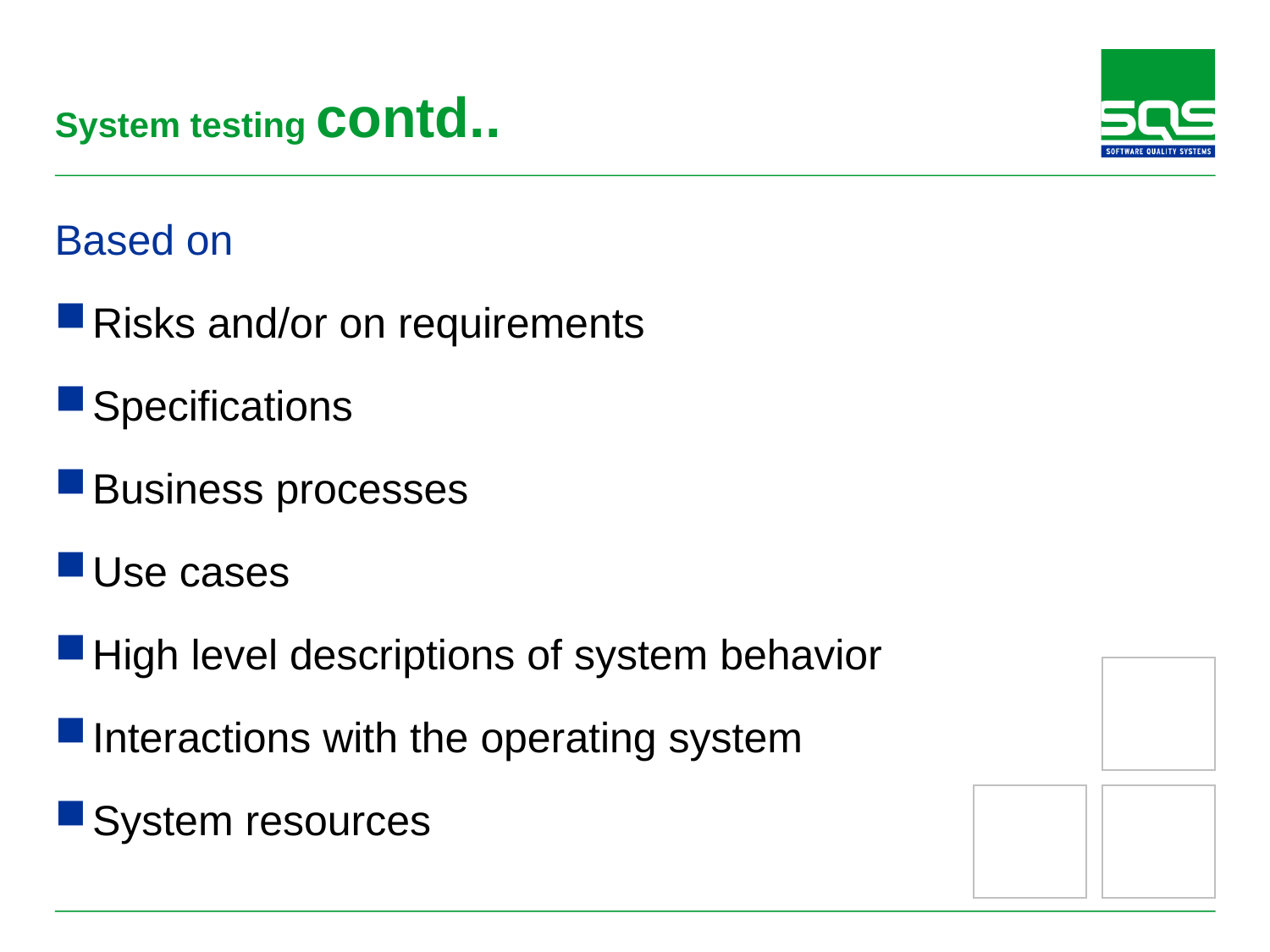

# System testing contd..
Based on
Risks and/or on requirements
Specifications
Business processes
Use cases
High level descriptions of system behavior
Interactions with the operating system
System resources